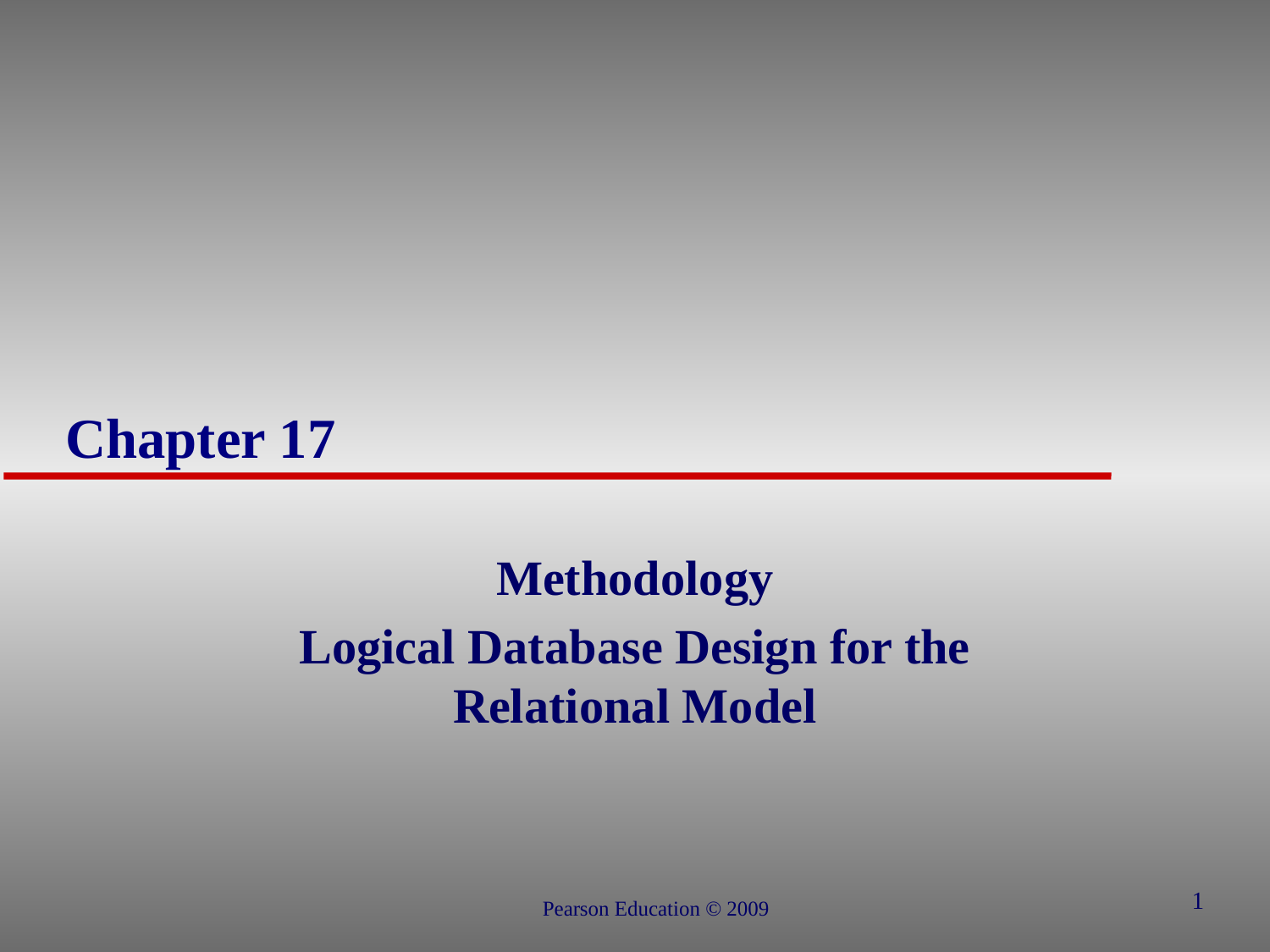

# Chapter 17

Methodology
Logical Database Design for the Relational Model

1
Pearson Education © 2009